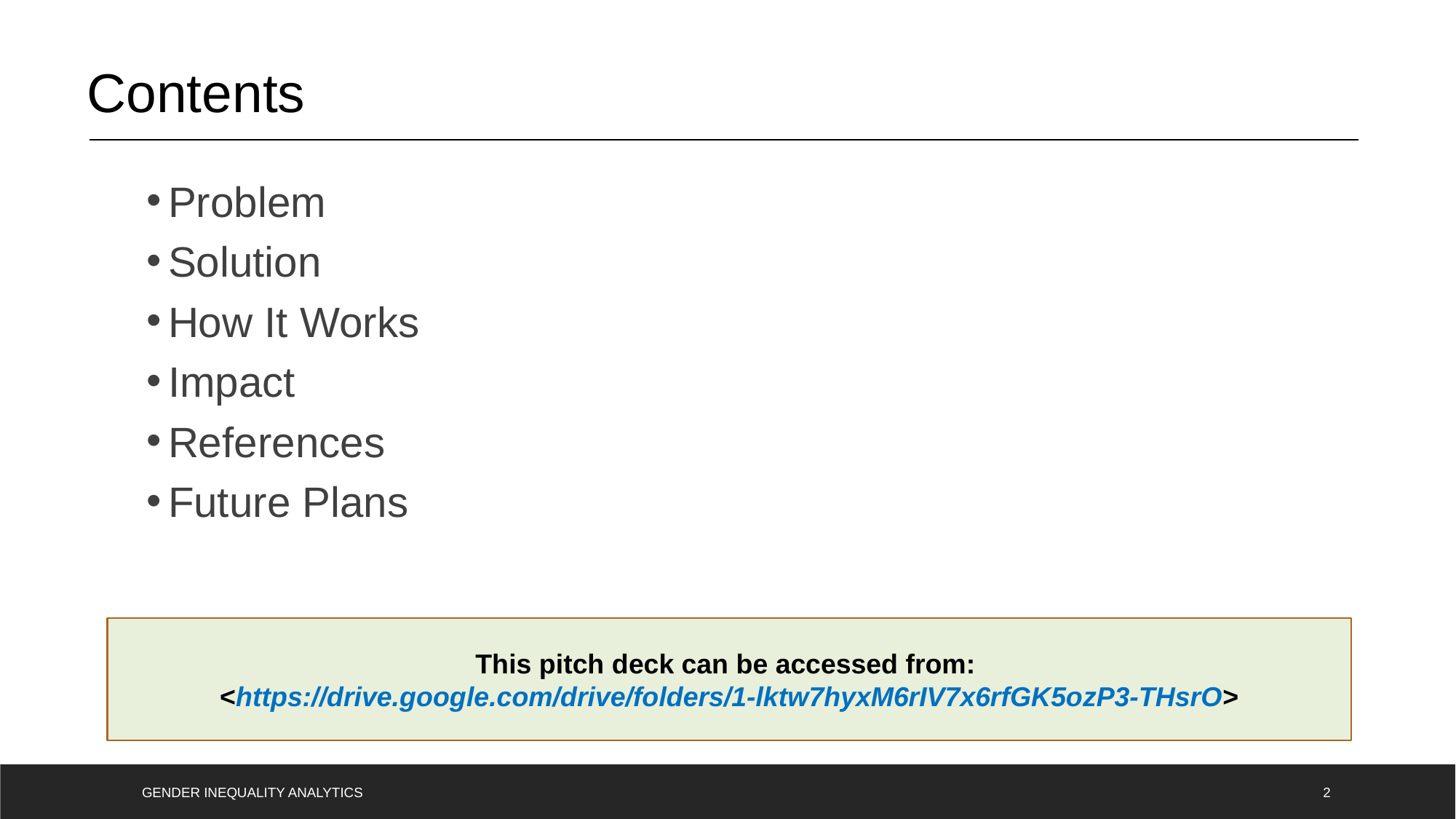

Contents
Problem
Solution
How It Works
Impact
References
Future Plans
This pitch deck can be accessed from:
<https://drive.google.com/drive/folders/1-lktw7hyxM6rIV7x6rfGK5ozP3-THsrO>
Gender Inequality Analytics
2